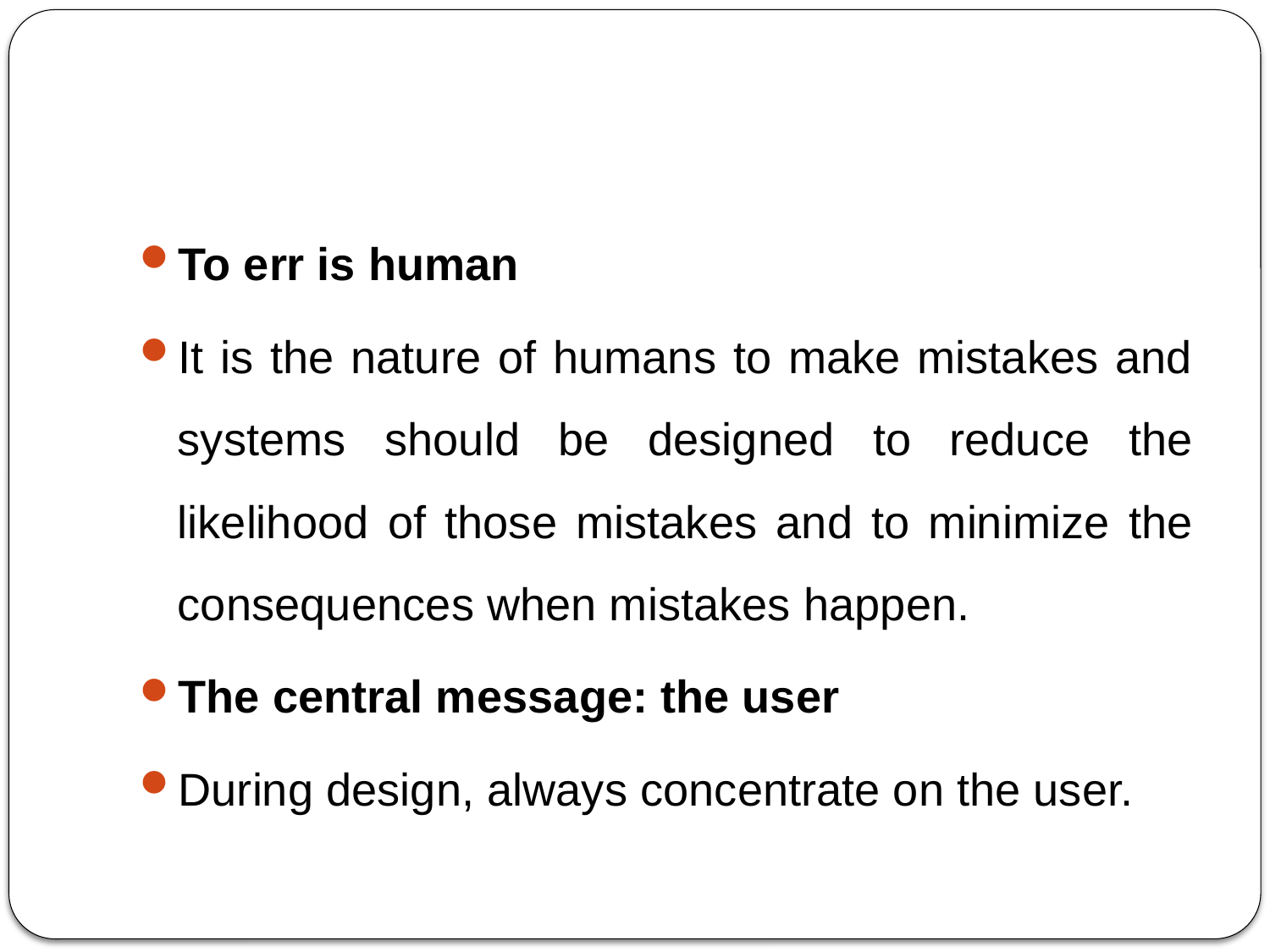

#
To err is human
It is the nature of humans to make mistakes and systems should be designed to reduce the likelihood of those mistakes and to minimize the consequences when mistakes happen.
The central message: the user
During design, always concentrate on the user.